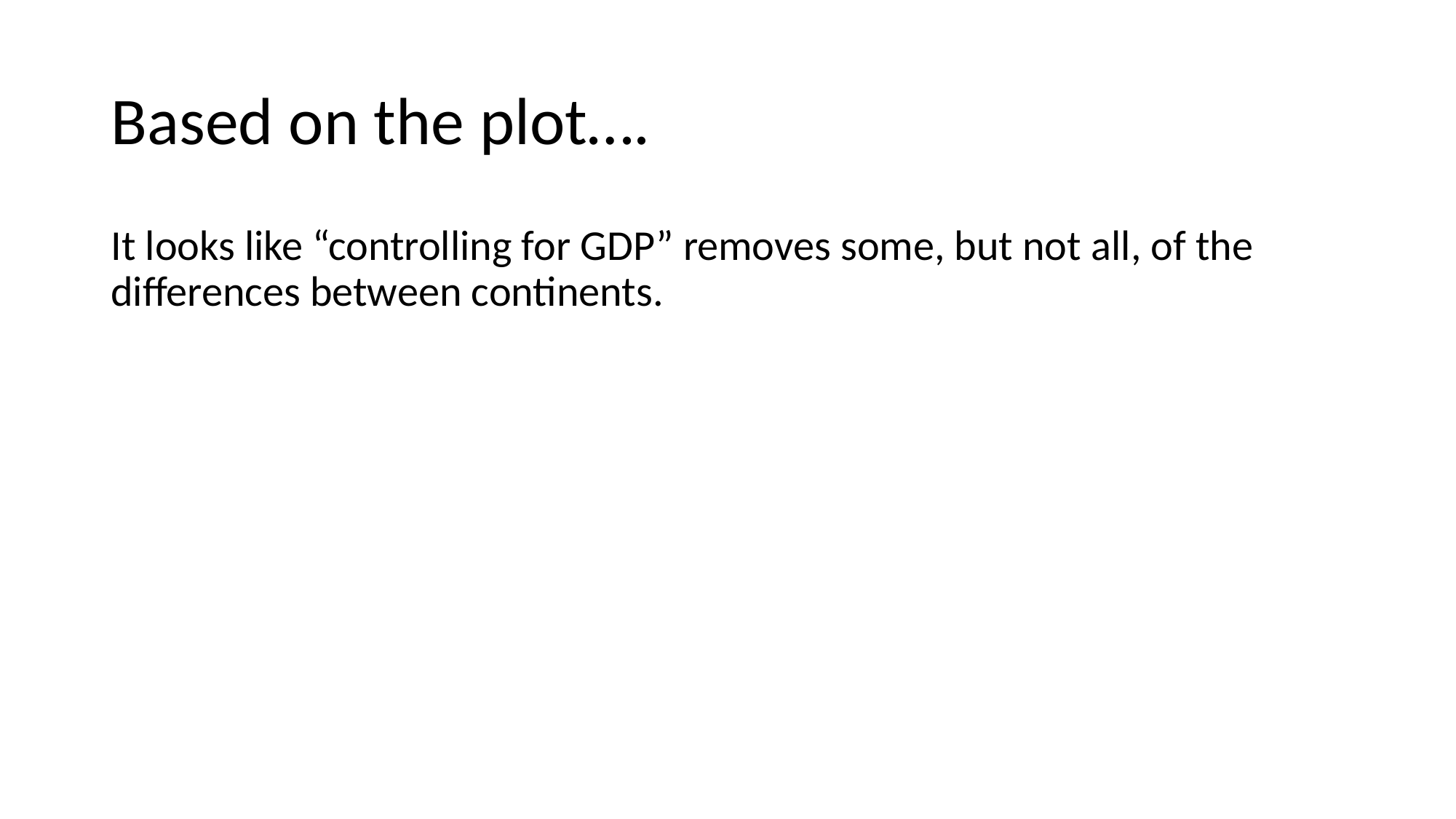

# Based on the plot….
It looks like “controlling for GDP” removes some, but not all, of the differences between continents.